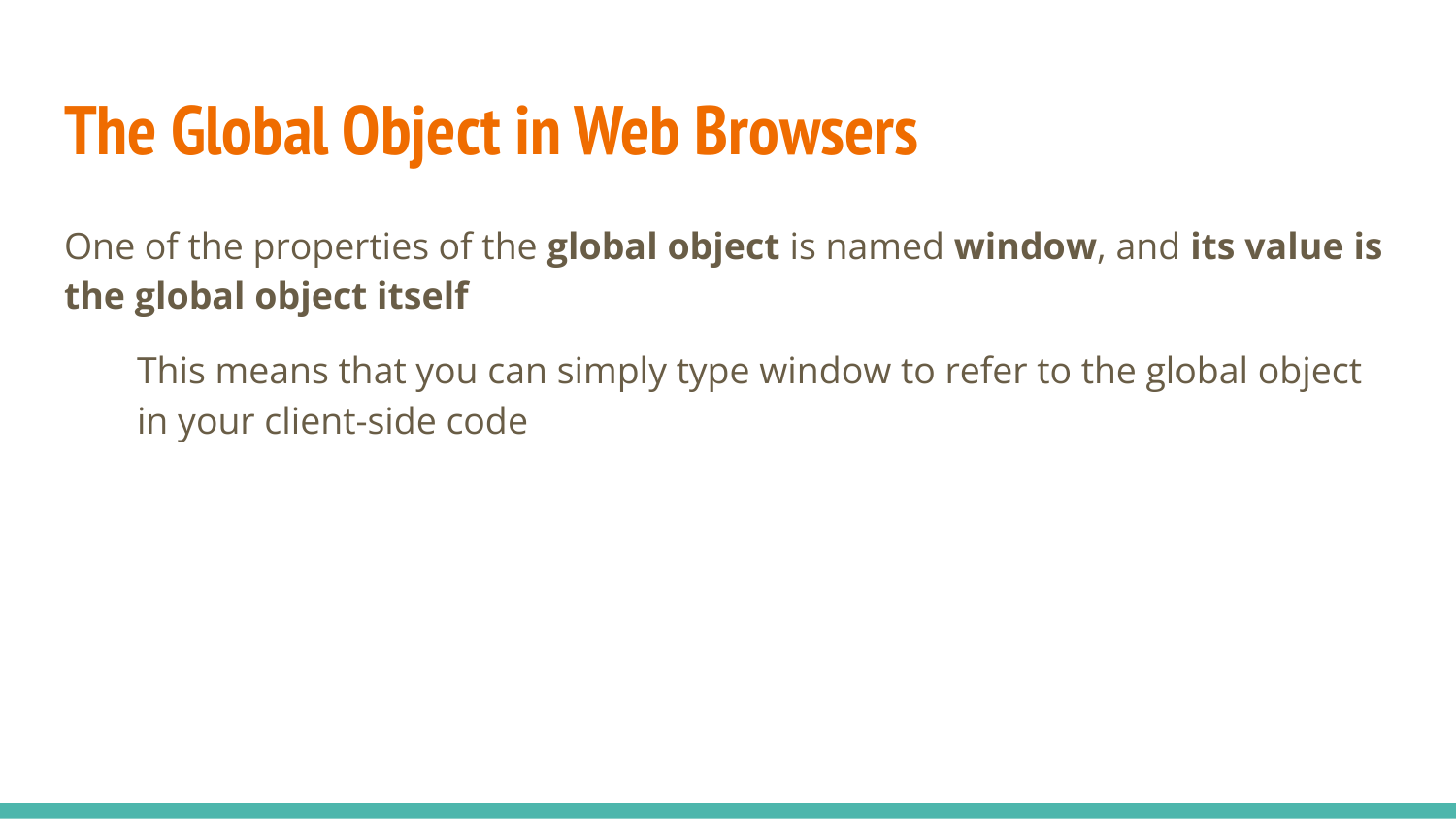

# The Global Object in Web Browsers
One of the properties of the global object is named window, and its value is the global object itself
This means that you can simply type window to refer to the global object in your client-side code